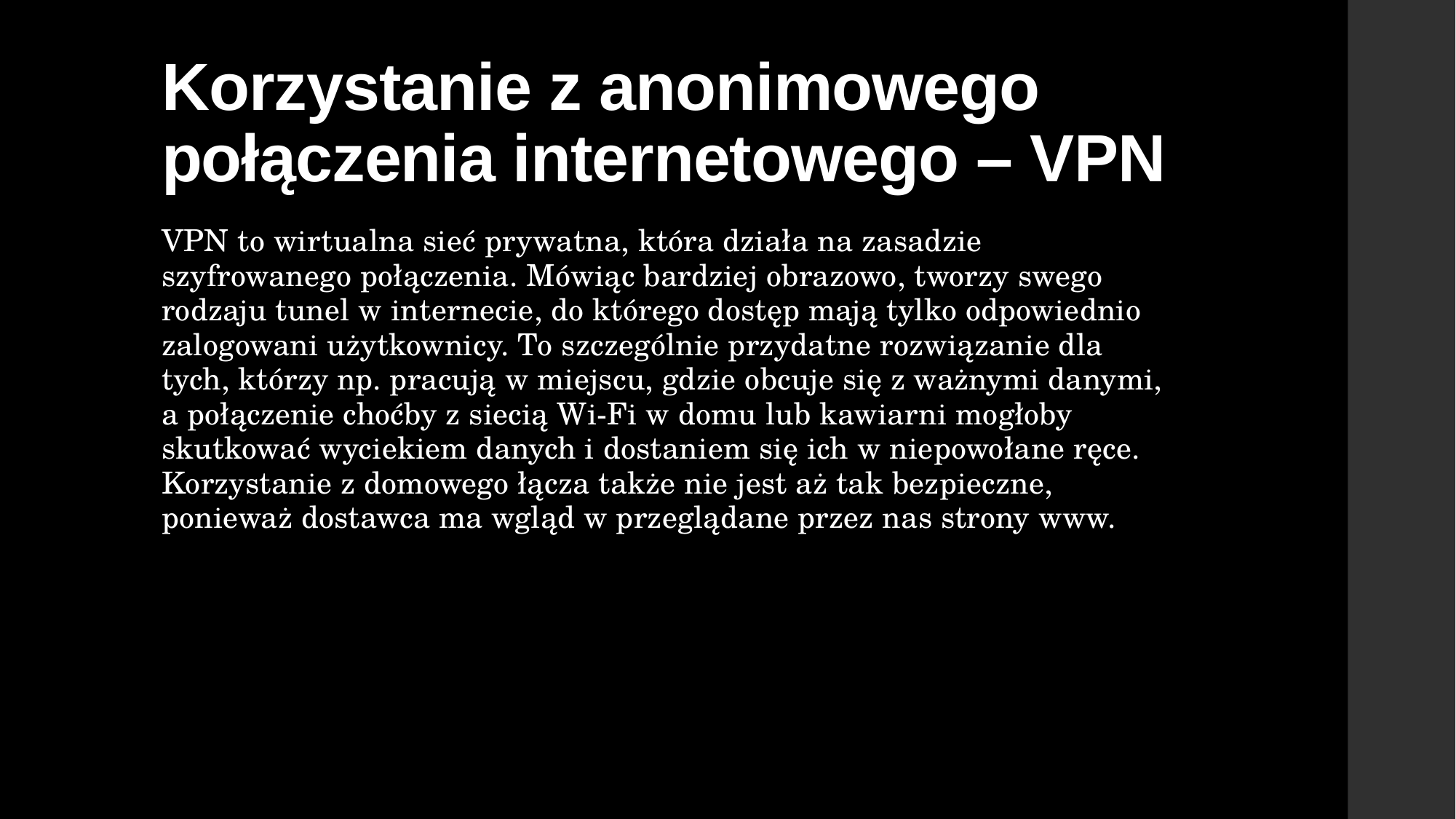

# Korzystanie z anonimowego połączenia internetowego – VPN
VPN to wirtualna sieć prywatna, która działa na zasadzie szyfrowanego połączenia. Mówiąc bardziej obrazowo, tworzy swego rodzaju tunel w internecie, do którego dostęp mają tylko odpowiednio zalogowani użytkownicy. To szczególnie przydatne rozwiązanie dla tych, którzy np. pracują w miejscu, gdzie obcuje się z ważnymi danymi, a połączenie choćby z siecią Wi-Fi w domu lub kawiarni mogłoby skutkować wyciekiem danych i dostaniem się ich w niepowołane ręce. Korzystanie z domowego łącza także nie jest aż tak bezpieczne, ponieważ dostawca ma wgląd w przeglądane przez nas strony www.